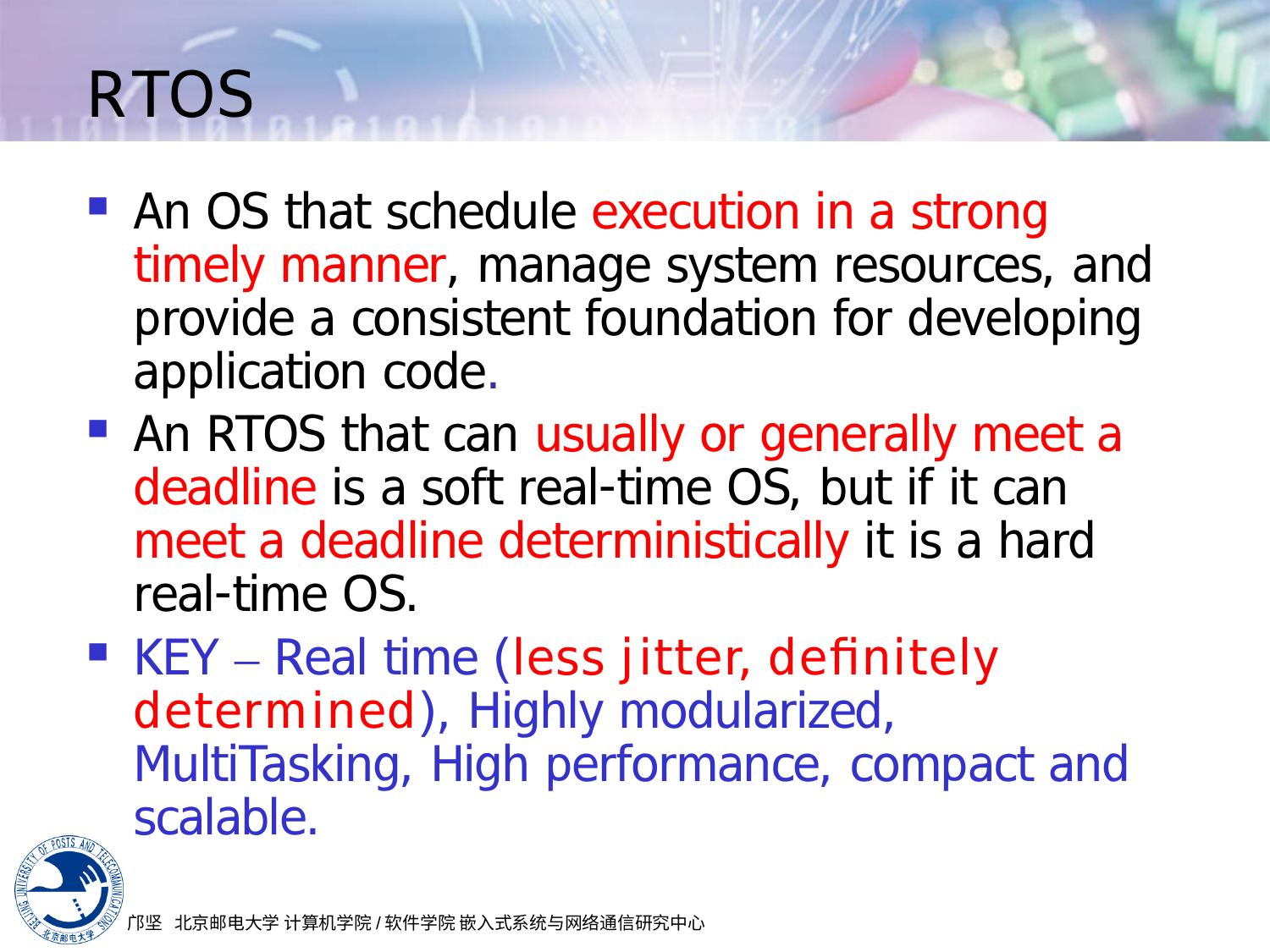

# RTOS
An OS that schedule execution in a strong timely manner, manage system resources, and provide a consistent foundation for developing application code.
An RTOS that can usually or generally meet a deadline is a soft real-time OS, but if it can meet a deadline deterministically it is a hard real-time OS.
KEY – Real time (less jitter, definitely determined), Highly modularized, MultiTasking, High performance, compact and scalable.